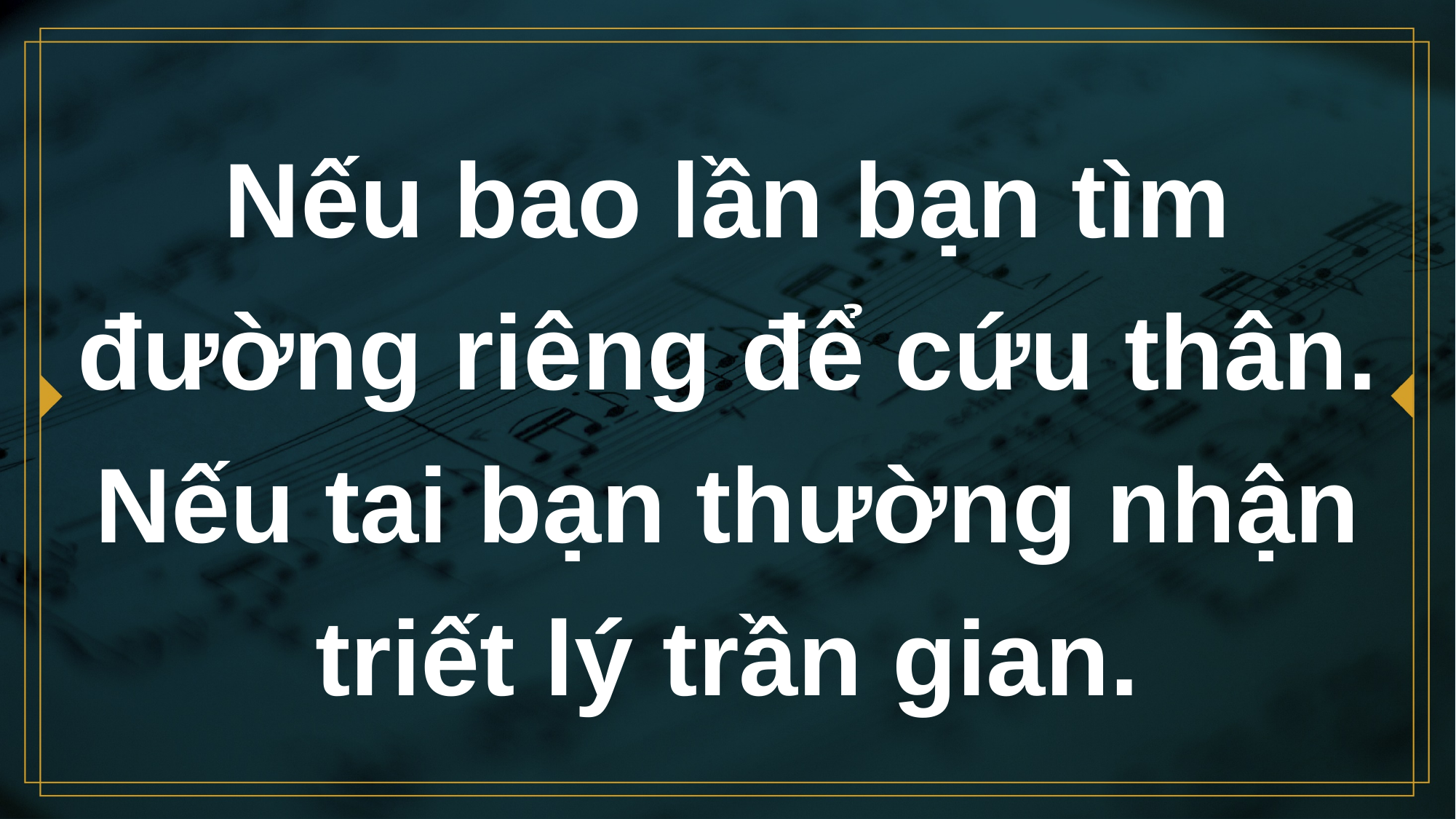

# Nếu bao lần bạn tìm đường riêng để cứu thân. Nếu tai bạn thường nhận triết lý trần gian.